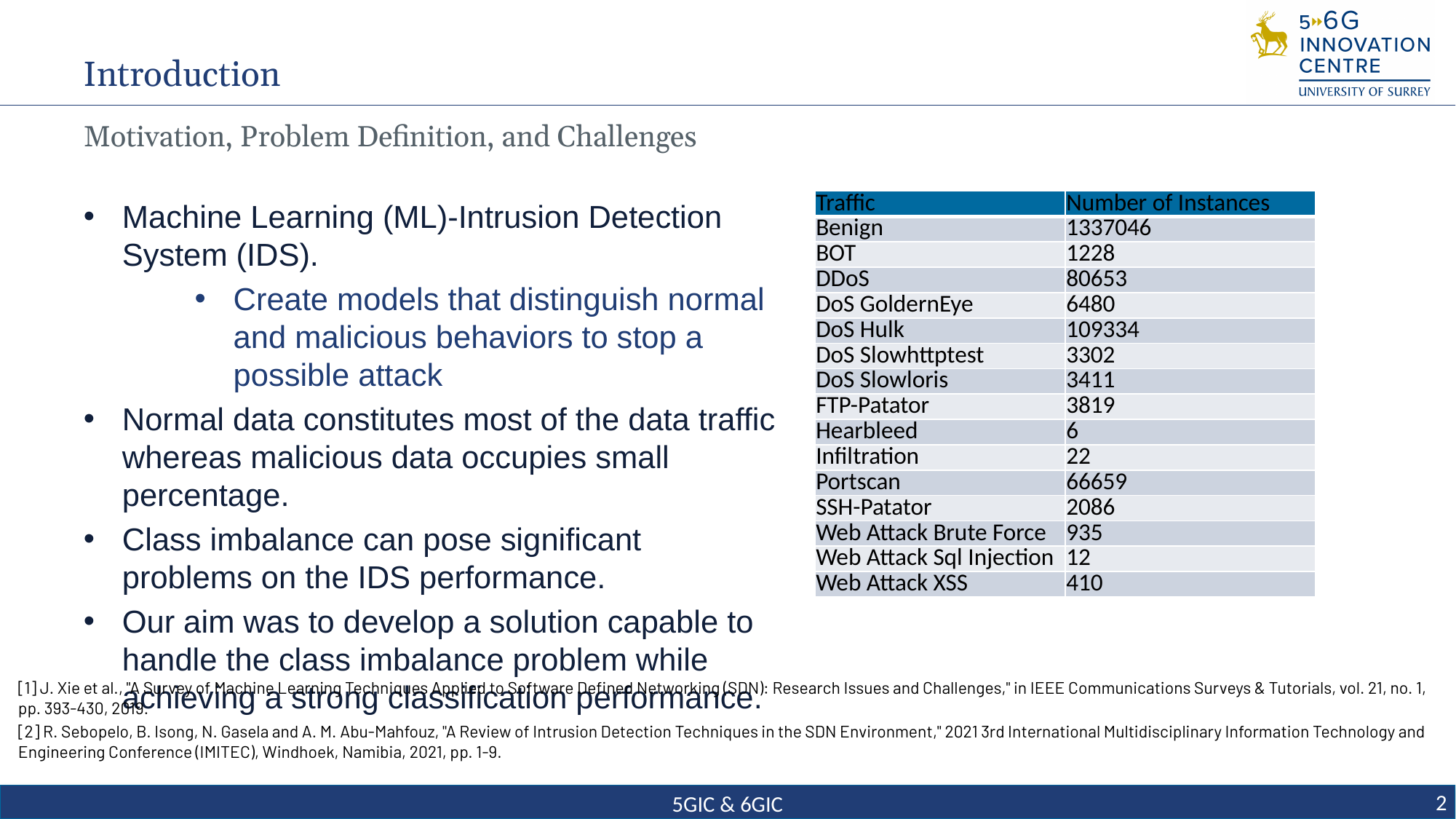

# Introduction
Motivation, Problem Definition, and Challenges
| Traffic | Number of Instances |
| --- | --- |
| Benign | 1337046 |
| BOT | 1228 |
| DDoS | 80653 |
| DoS GoldernEye | 6480 |
| DoS Hulk | 109334 |
| DoS Slowhttptest | 3302 |
| DoS Slowloris | 3411 |
| FTP-Patator | 3819 |
| Hearbleed | 6 |
| Infiltration | 22 |
| Portscan | 66659 |
| SSH-Patator | 2086 |
| Web Attack Brute Force | 935 |
| Web Attack Sql Injection | 12 |
| Web Attack XSS | 410 |
Machine Learning (ML)-Intrusion Detection System (IDS).
Create models that distinguish normal and malicious behaviors to stop a possible attack
Normal data constitutes most of the data traffic whereas malicious data occupies small percentage.
Class imbalance can pose significant problems on the IDS performance.
Our aim was to develop a solution capable to handle the class imbalance problem while achieving a strong classification performance.
[1] J. Xie et al., "A Survey of Machine Learning Techniques Applied to Software Defined Networking (SDN): Research Issues and Challenges," in IEEE Communications Surveys & Tutorials, vol. 21, no. 1, pp. 393-430, 2019.
[2] R. Sebopelo, B. Isong, N. Gasela and A. M. Abu-Mahfouz, "A Review of Intrusion Detection Techniques in the SDN Environment," 2021 3rd International Multidisciplinary Information Technology and Engineering Conference (IMITEC), Windhoek, Namibia, 2021, pp. 1-9.
2